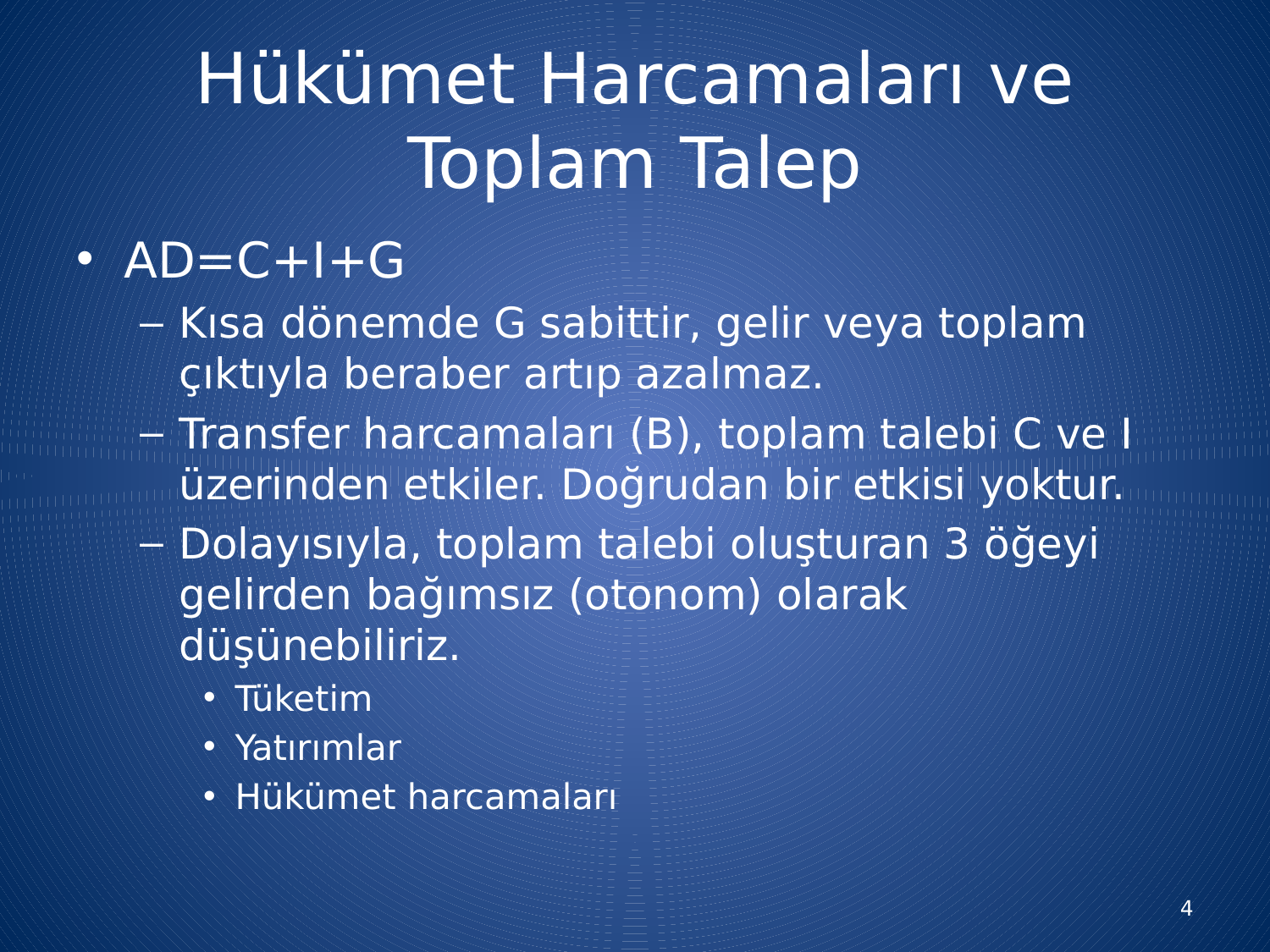

# Hükümet Harcamaları ve Toplam Talep
AD=C+I+G
Kısa dönemde G sabittir, gelir veya toplam çıktıyla beraber artıp azalmaz.
Transfer harcamaları (B), toplam talebi C ve I üzerinden etkiler. Doğrudan bir etkisi yoktur.
Dolayısıyla, toplam talebi oluşturan 3 öğeyi gelirden bağımsız (otonom) olarak düşünebiliriz.
Tüketim
Yatırımlar
Hükümet harcamaları
4